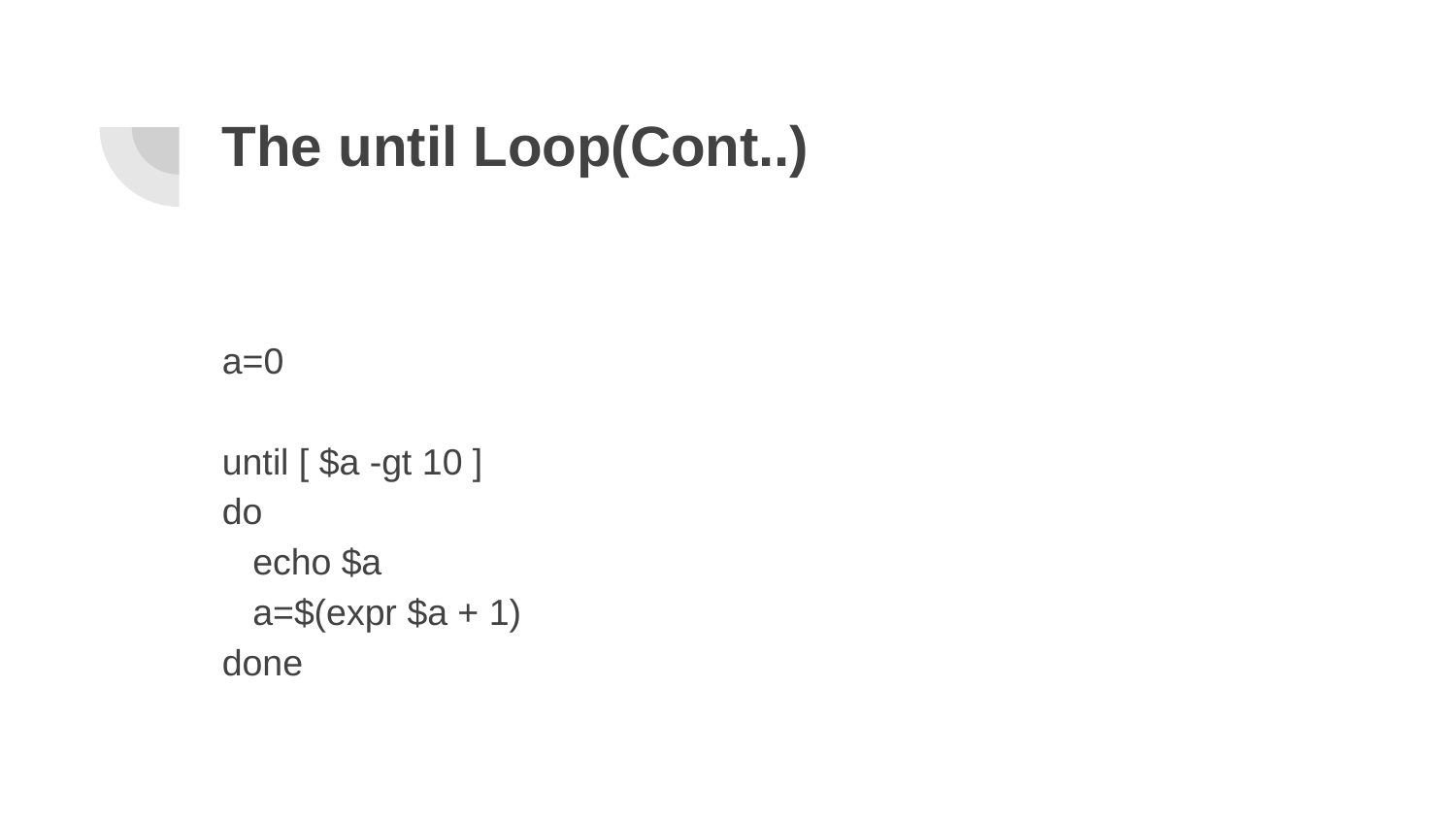

# The until Loop(Cont..)
a=0

until [ $a -gt 10 ]
do
   echo $a
   a=$(expr $a + 1)
done